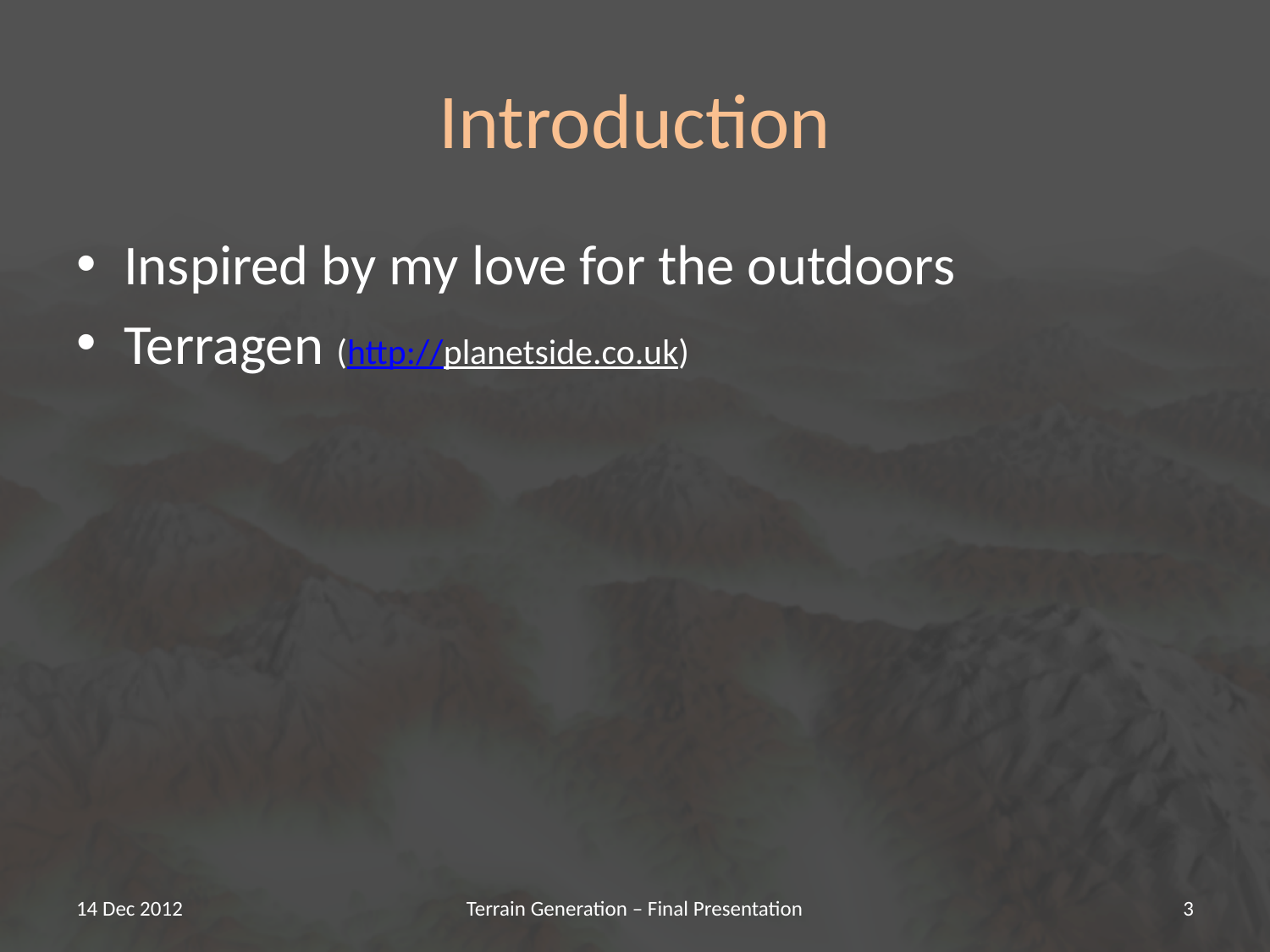

# Introduction
Inspired by my love for the outdoors
Terragen (http://planetside.co.uk)

14 Dec 2012
Terrain Generation – Final Presentation
3